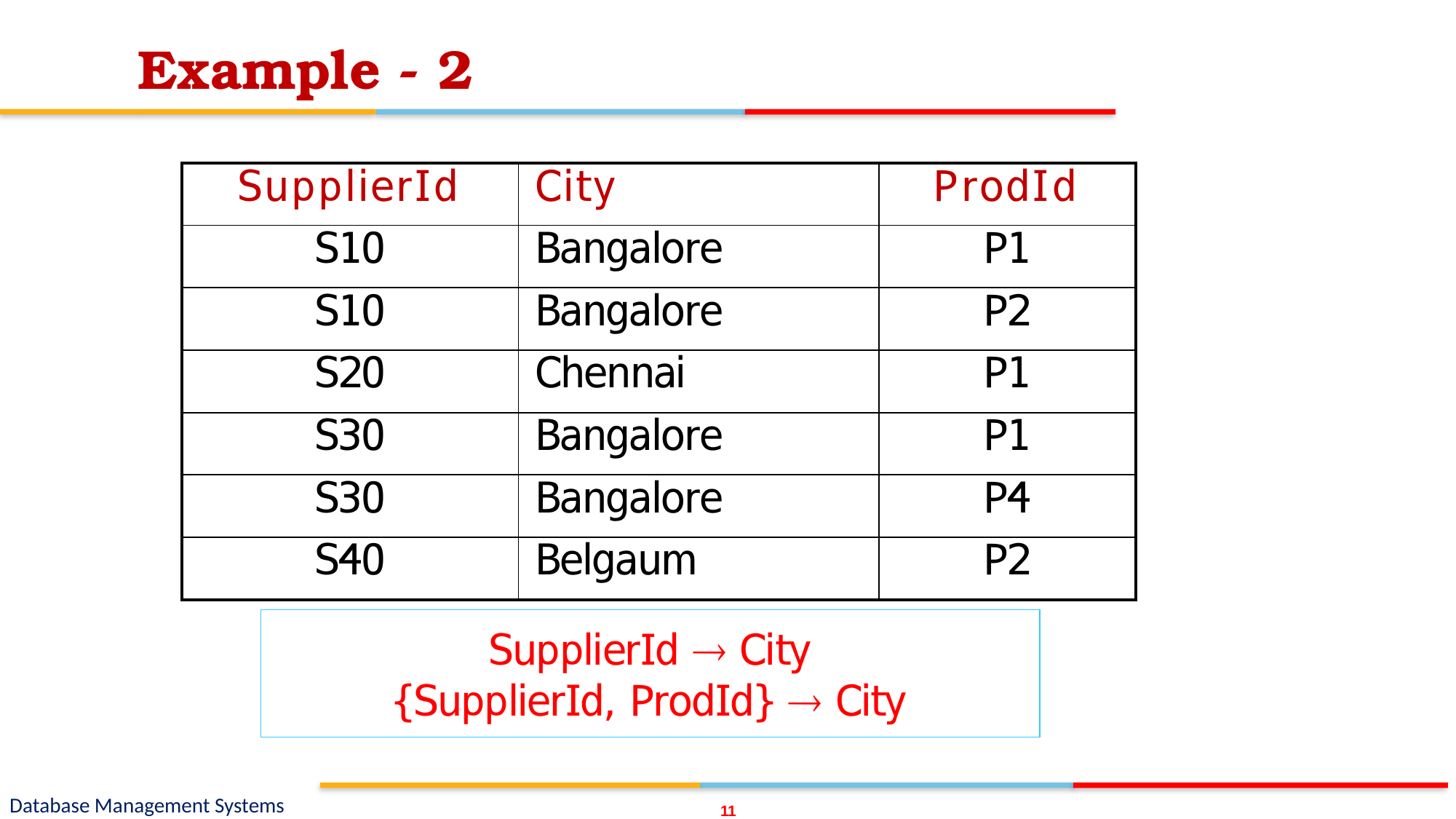

# Example - 2
11
| SupplierId | City | ProdId |
| --- | --- | --- |
| S10 | Bangalore | P1 |
| S10 | Bangalore | P2 |
| S20 | Chennai | P1 |
| S30 | Bangalore | P1 |
| S30 | Bangalore | P4 |
| S40 | Belgaum | P2 |
SupplierId → City
{SupplierId, ProdId} → City